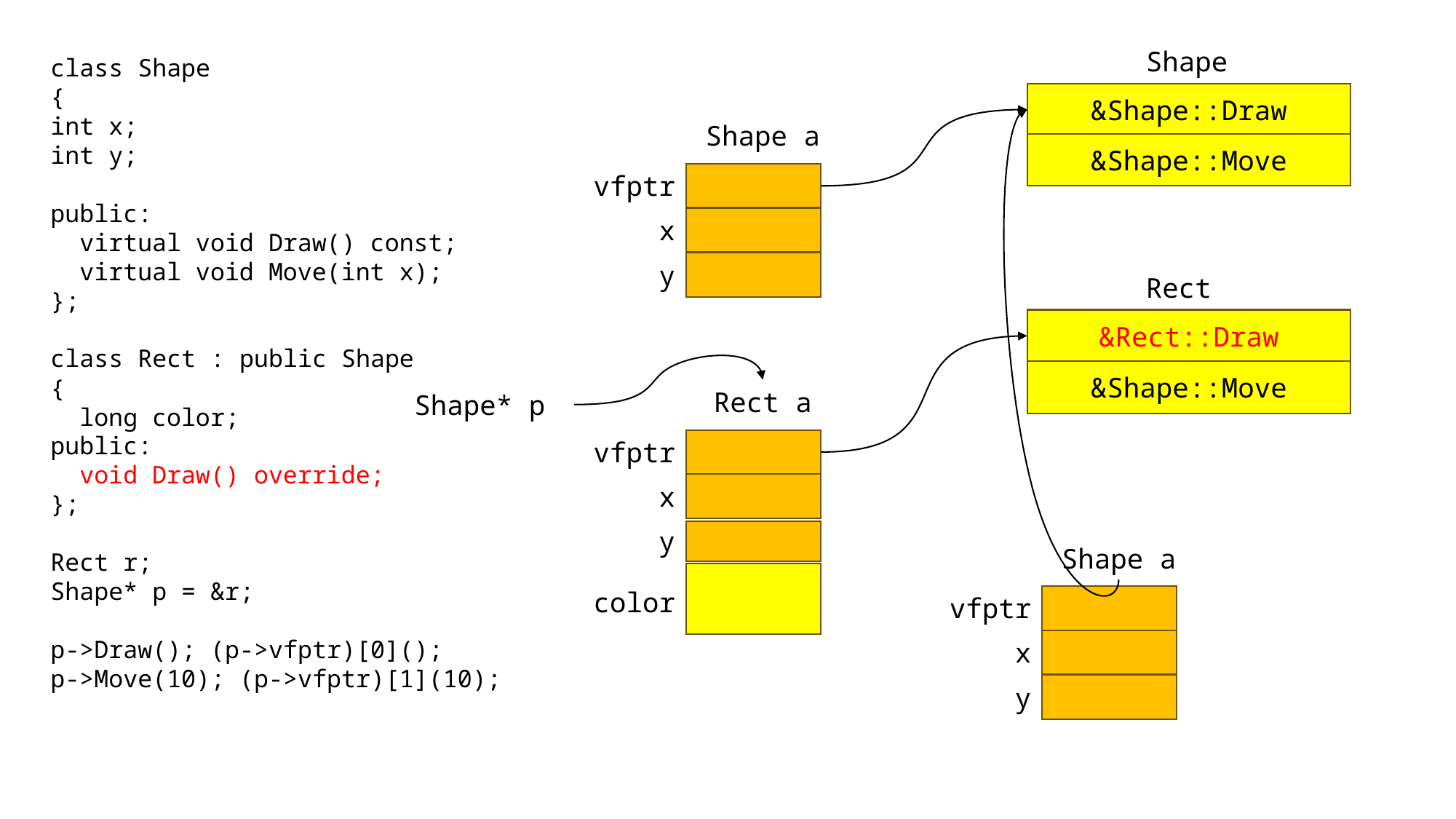

Shape
class Shape
{
int x;
int y;
public:
  virtual void Draw() const;
  virtual void Move(int x);
};
class Rect : public Shape
{
  long color;
public:
  void Draw() override;
};

Rect r;
Shape* p = &r;

p->Draw(); (p->vfptr)[0]();
p->Move(10); (p->vfptr)[1](10);
&Shape::Draw
Shape a
&Shape::Move
vfptr

x

y

Rect
&Rect::Draw
&Shape::Move
Rect a
Shape* p
vfptr

x

y

Shape a

color
vfptr

x

y